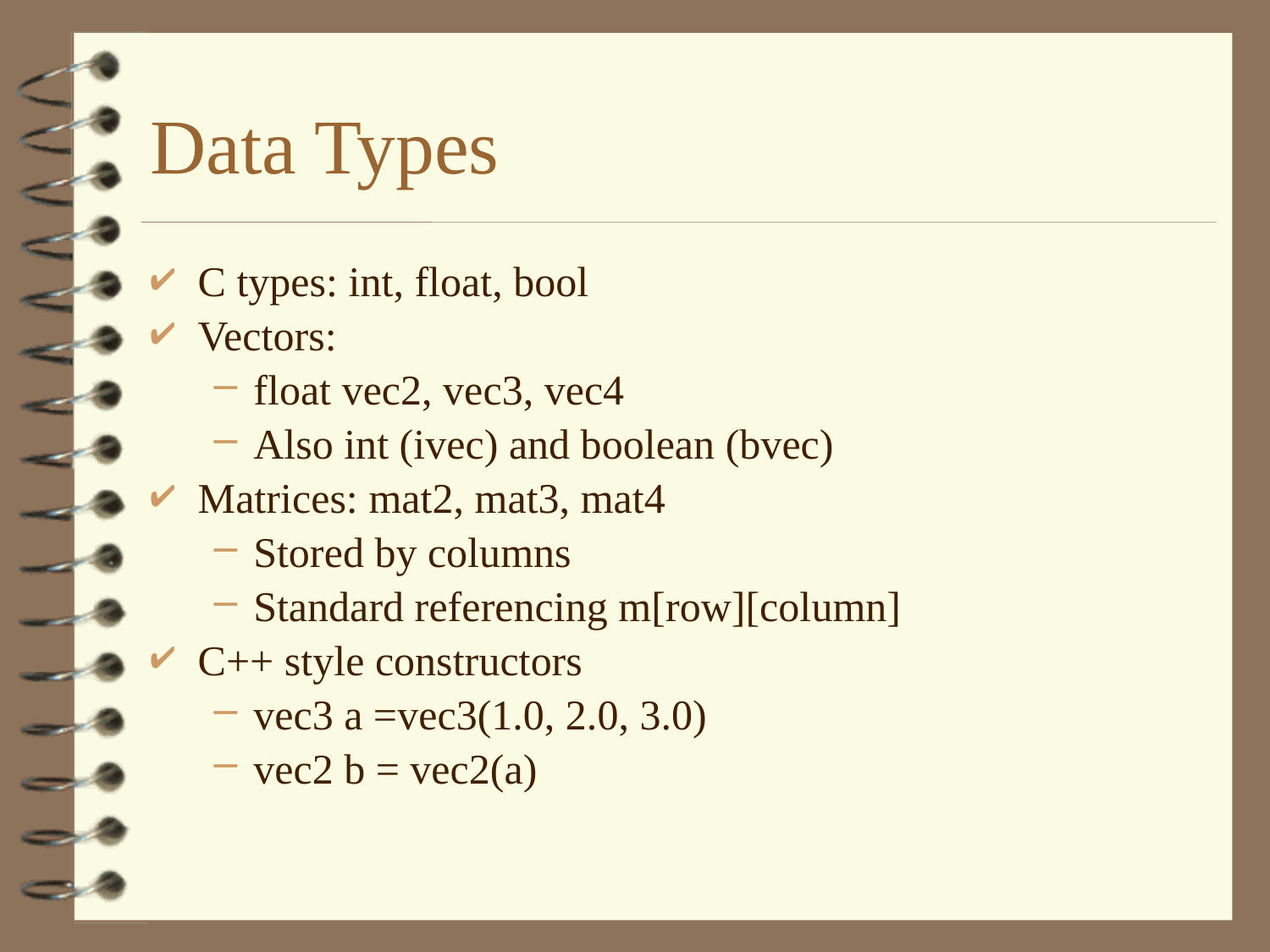

# Data Types
C types: int, float, bool
Vectors:
float vec2, vec3, vec4
Also int (ivec) and boolean (bvec)
Matrices: mat2, mat3, mat4
Stored by columns
Standard referencing m[row][column]
C++ style constructors
vec3 a =vec3(1.0, 2.0, 3.0)
vec2 b = vec2(a)